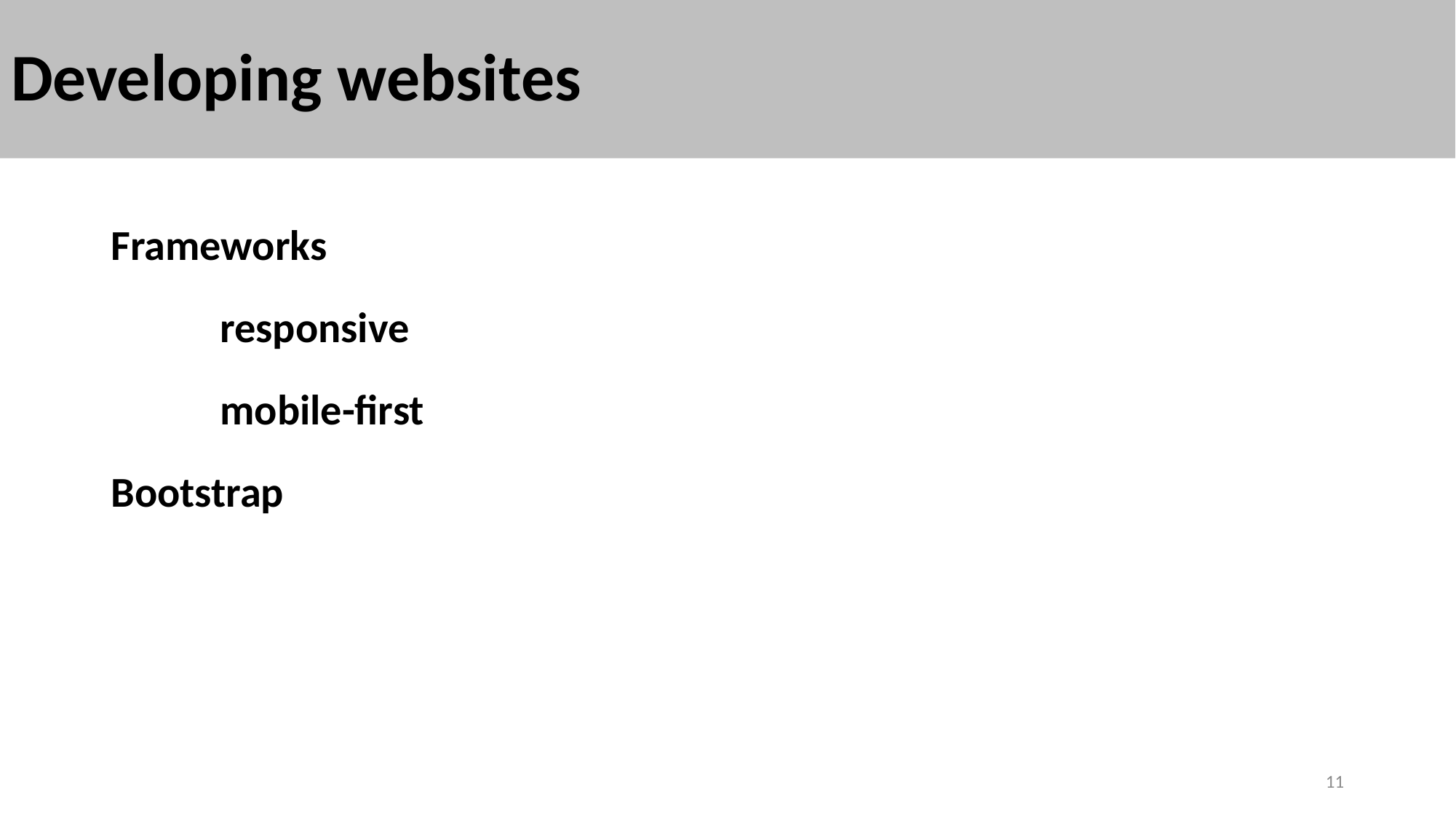

# Developing websites
Frameworks
	responsive
	mobile-first
Bootstrap

11